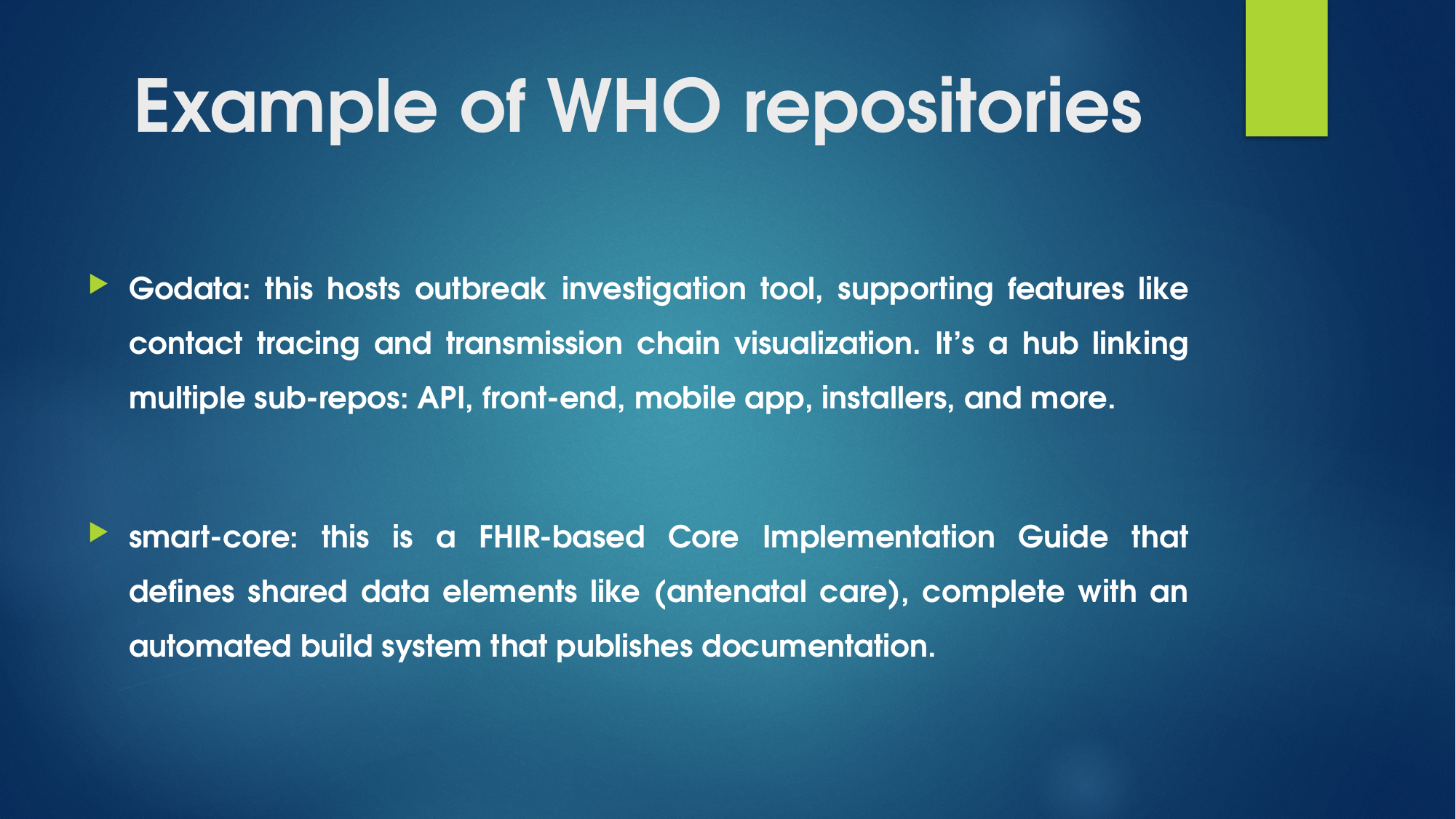

# Example of WHO repositories
Godata: this hosts outbreak investigation tool, supporting features like contact tracing and transmission chain visualization. It’s a hub linking multiple sub-repos: API, front-end, mobile app, installers, and more.

smart-core: this is a FHIR-based Core Implementation Guide that defines shared data elements like (antenatal care), complete with an automated build system that publishes documentation.